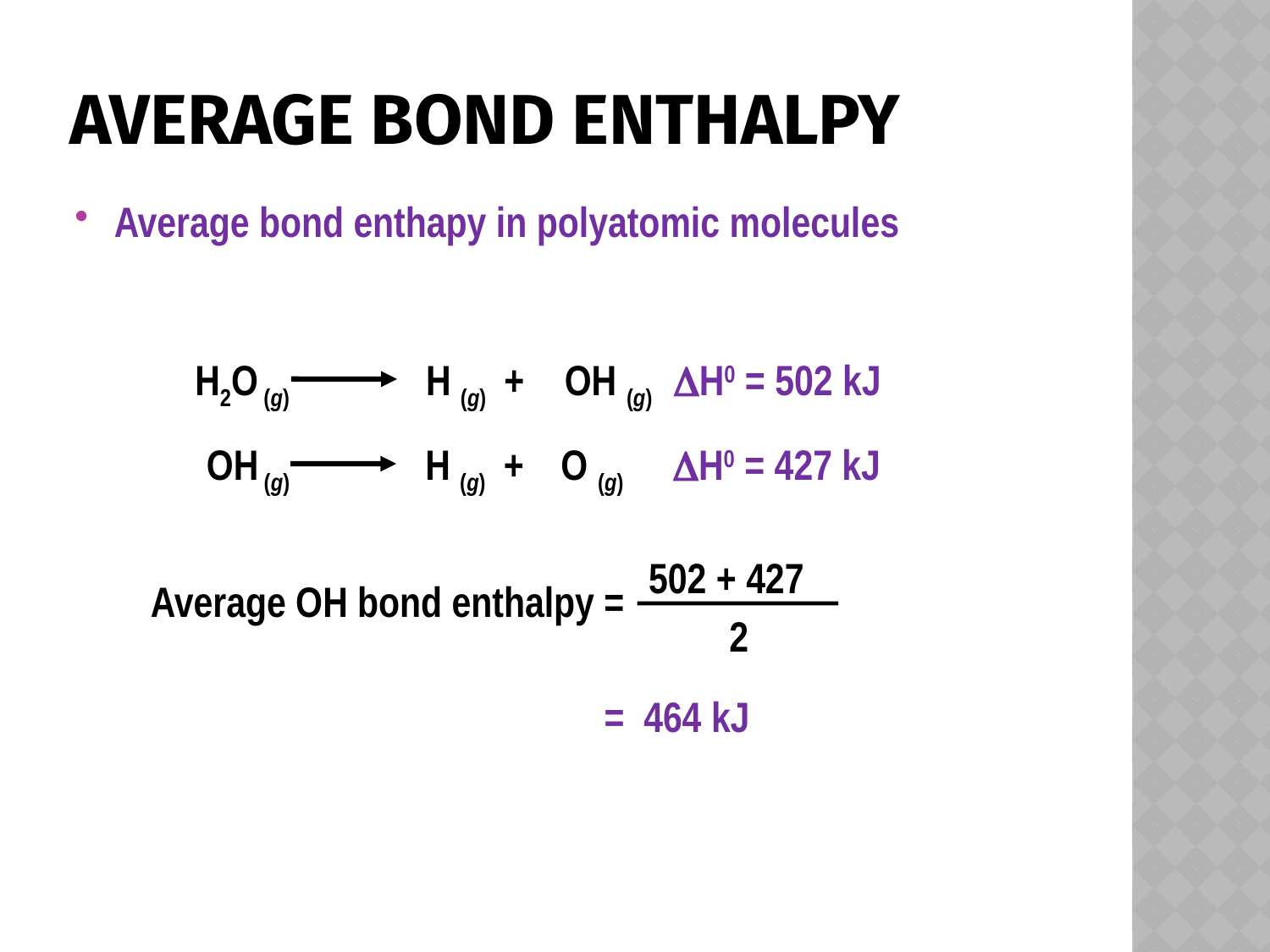

# Average Bond Enthalpy
Average bond enthapy in polyatomic molecules

ΔH0 = 502 kJ
H2O (g)
H (g)
+
OH (g)

ΔH0 = 427 kJ
OH (g)
H (g)
+
O (g)

502 + 427

2
Average OH bond enthalpy =
=  464 kJ